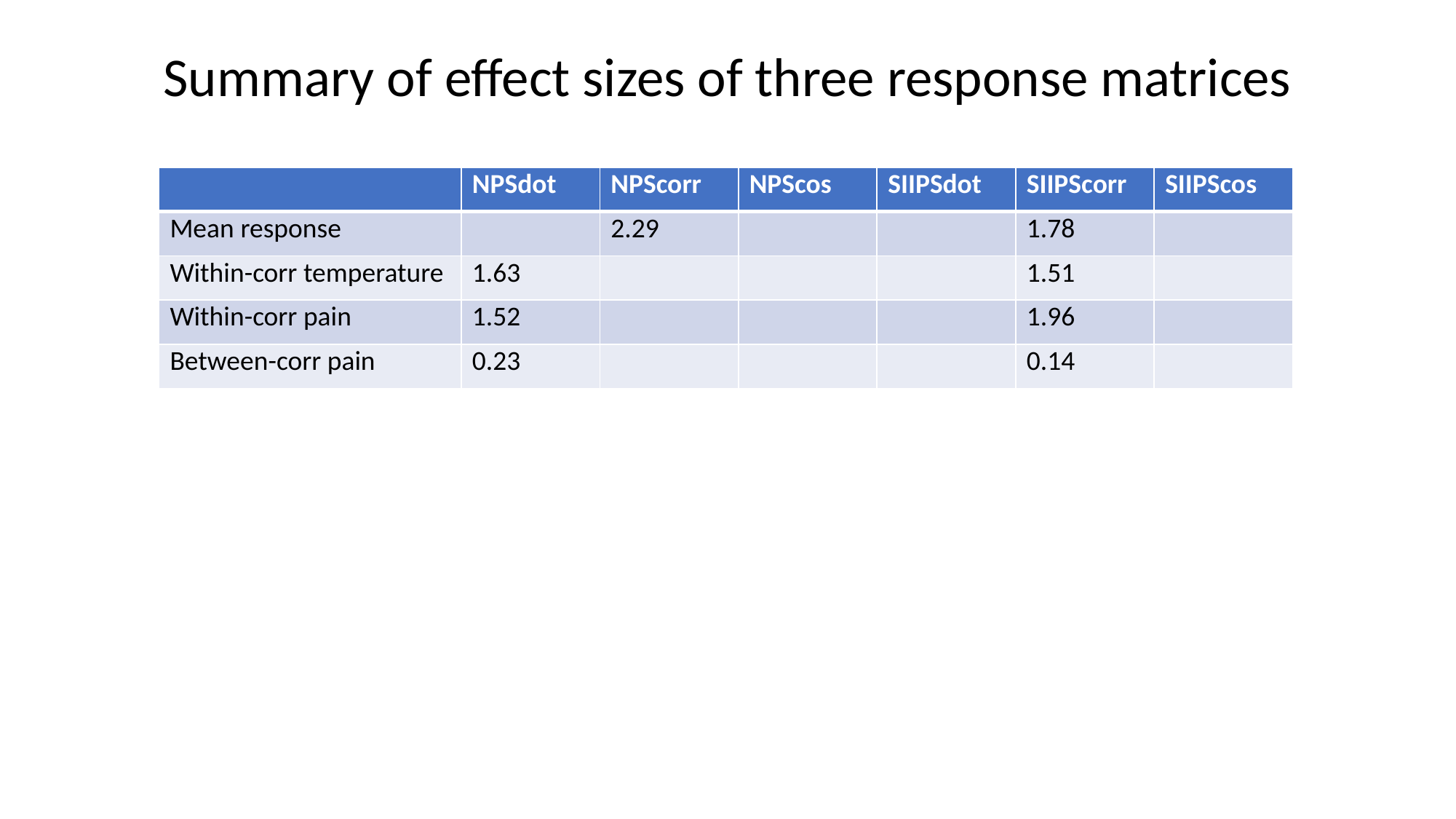

# Summary of effect sizes of three response matrices
|  | NPSdot | NPScorr | NPScos | SIIPSdot | SIIPScorr | SIIPScos |
| --- | --- | --- | --- | --- | --- | --- |
| Mean response |  | 2.29 |  |  | 1.78 |  |
| Within-corr temperature | 1.63 |  |  |  | 1.51 |  |
| Within-corr pain | 1.52 |  |  |  | 1.96 |  |
| Between-corr pain | 0.23 |  |  |  | 0.14 |  |